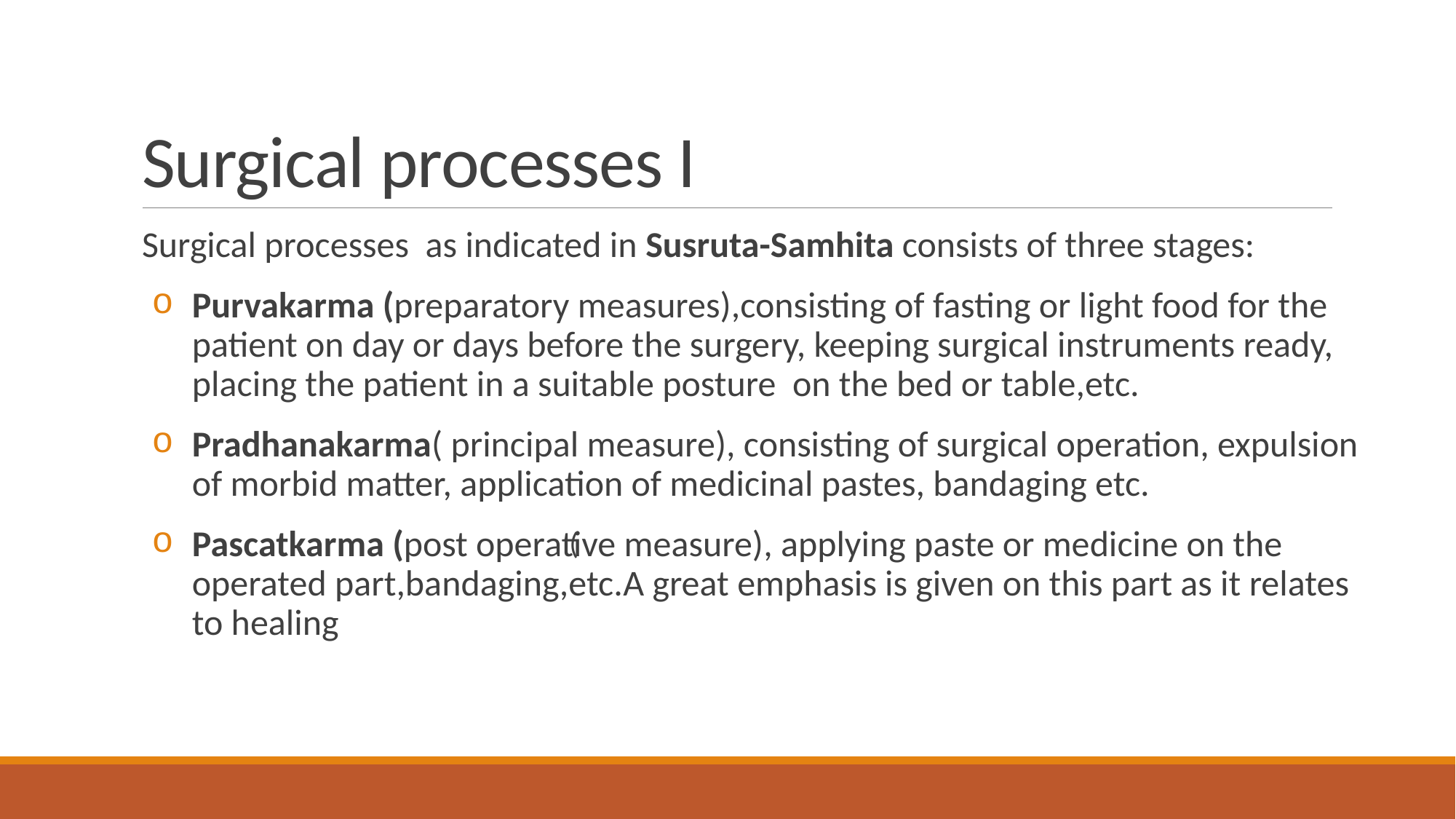

# Surgical processes I
Surgical processes  as indicated in Susruta-Samhita consists of three stages:
Purvakarma (preparatory measures),consisting of fasting or light food for the patient on day or days before the surgery, keeping surgical instruments ready, placing the patient in a suitable posture  on the bed or table,etc.
Pradhanakarma( principal measure), consisting of surgical operation, expulsion of morbid matter, application of medicinal pastes, bandaging etc.
Pascatkarma (post operative measure), applying paste or medicine on the operated part,bandaging,etc.A great emphasis is given on this part as it relates to healing

(